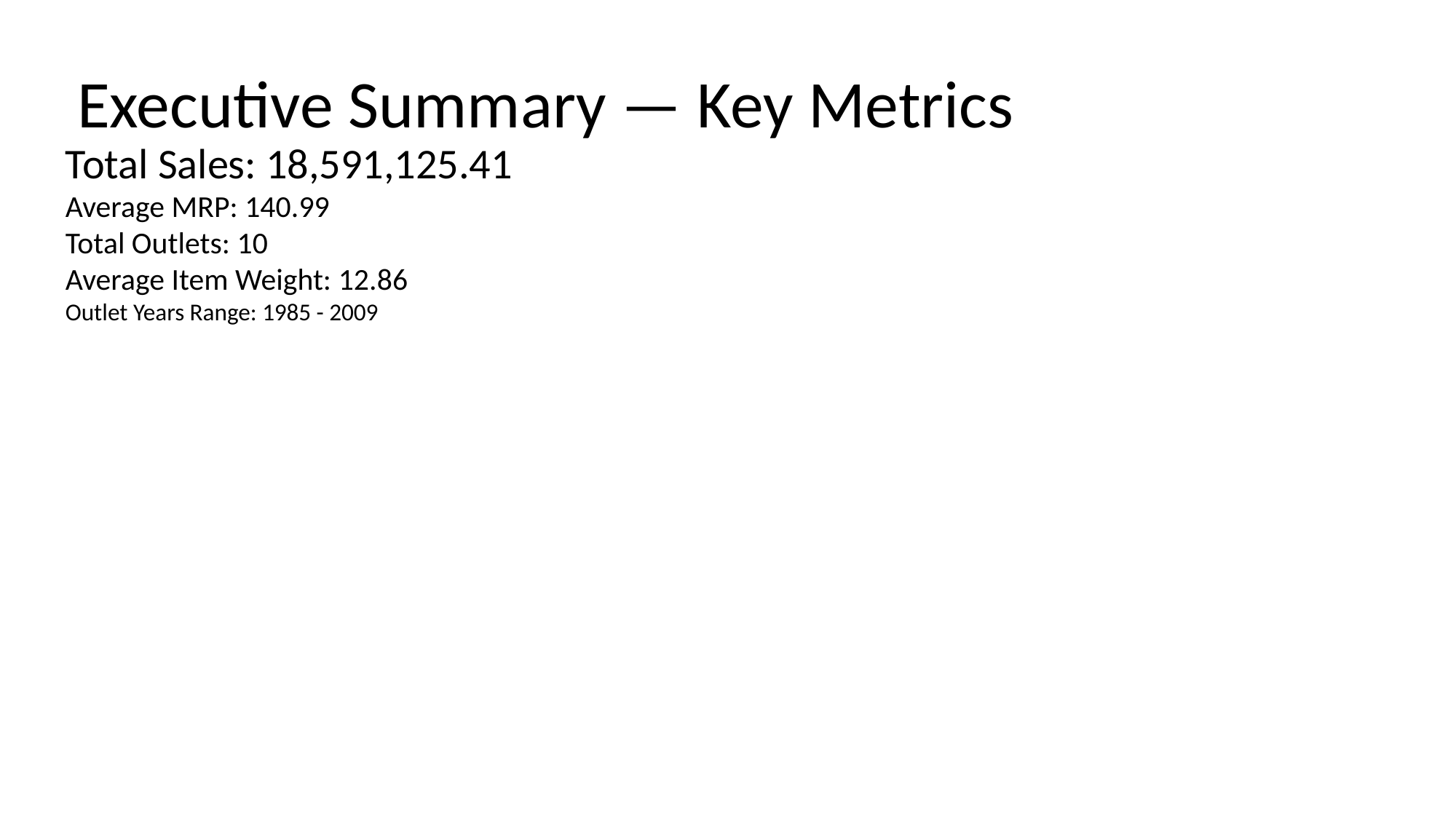

# Executive Summary — Key Metrics
Total Sales: 18,591,125.41
Average MRP: 140.99
Total Outlets: 10
Average Item Weight: 12.86
Outlet Years Range: 1985 - 2009